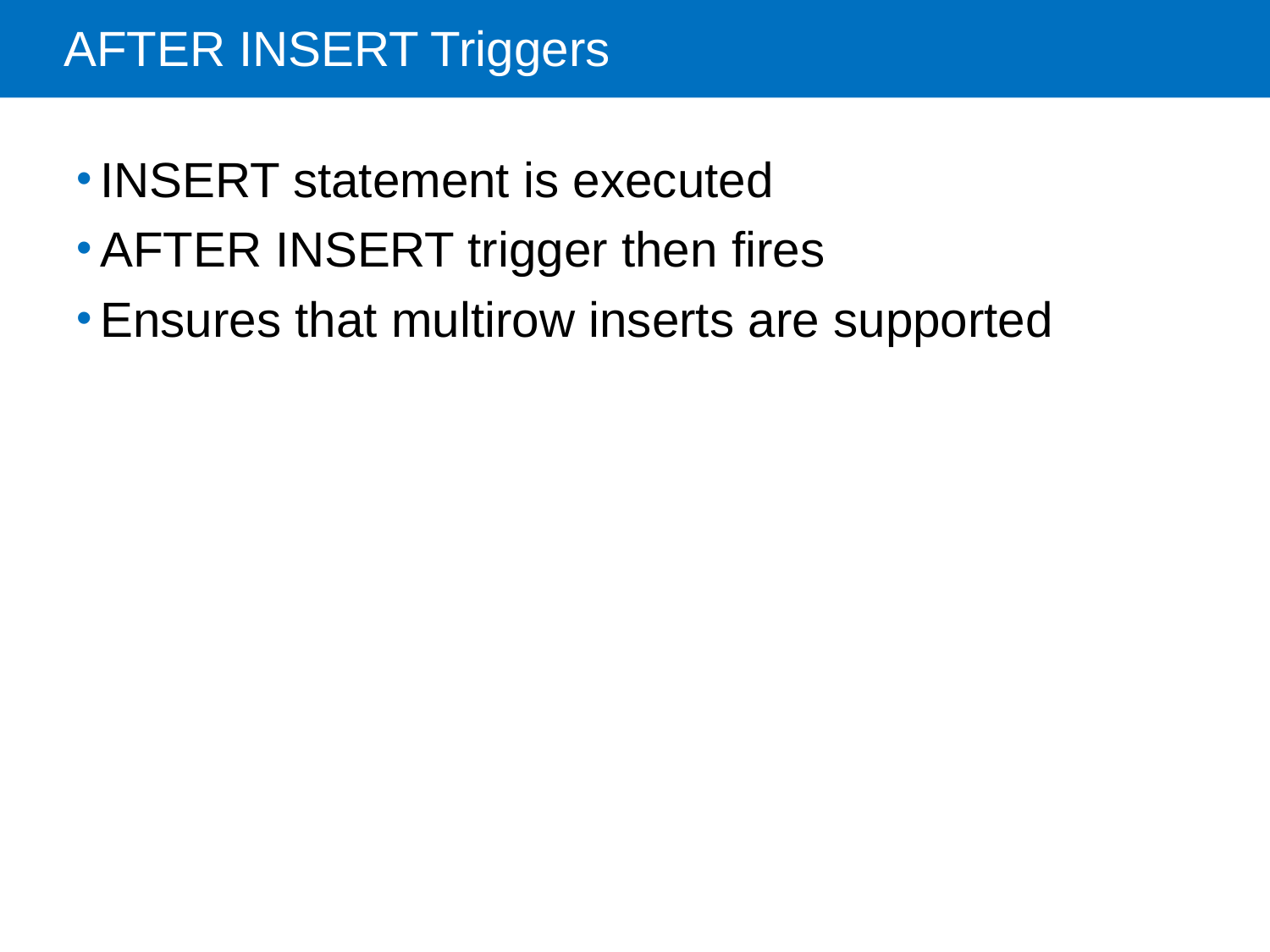

# AFTER INSERT Triggers
INSERT statement is executed
AFTER INSERT trigger then fires
Ensures that multirow inserts are supported